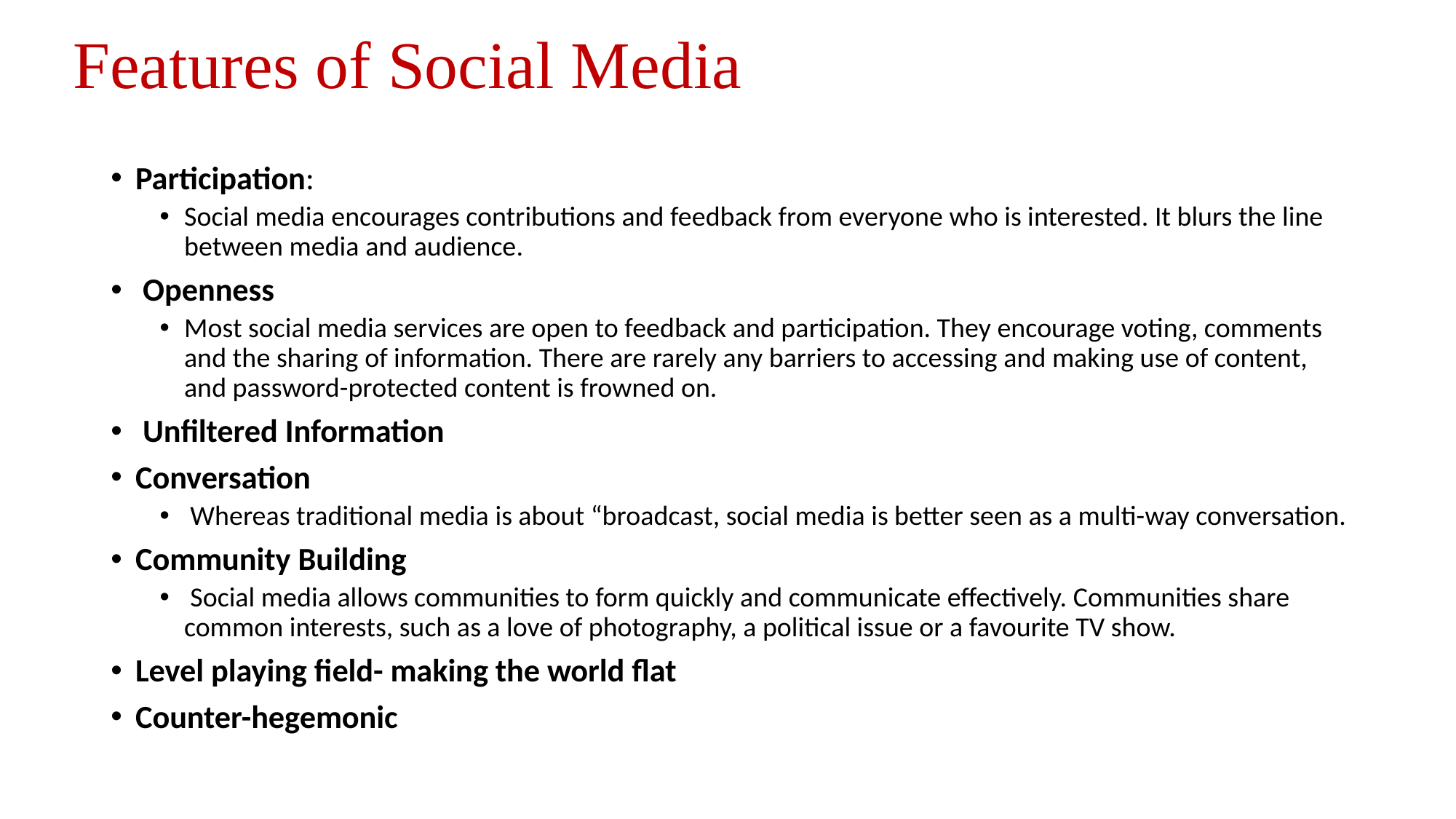

# Features of Social Media
Participation:
Social media encourages contributions and feedback from everyone who is interested. It blurs the line between media and audience.
 Openness
Most social media services are open to feedback and participation. They encourage voting, comments and the sharing of information. There are rarely any barriers to accessing and making use of content, and password-protected content is frowned on.
 Unfiltered Information
Conversation
 Whereas traditional media is about “broadcast, social media is better seen as a multi-way conversation.
Community Building
 Social media allows communities to form quickly and communicate effectively. Communities share common interests, such as a love of photography, a political issue or a favourite TV show.
Level playing field- making the world flat
Counter-hegemonic